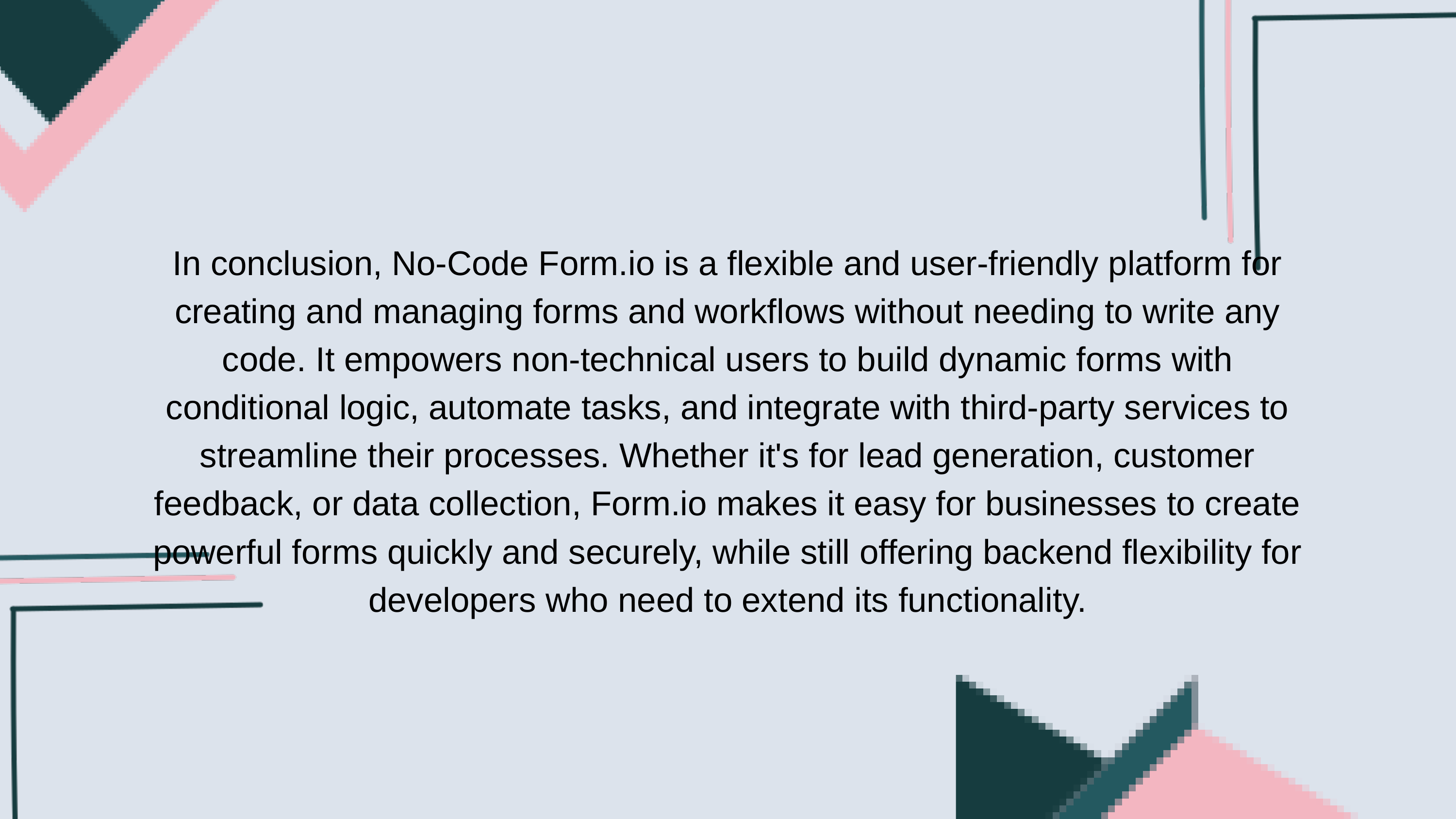

In conclusion, No-Code Form.io is a flexible and user-friendly platform for creating and managing forms and workflows without needing to write any code. It empowers non-technical users to build dynamic forms with conditional logic, automate tasks, and integrate with third-party services to streamline their processes. Whether it's for lead generation, customer feedback, or data collection, Form.io makes it easy for businesses to create powerful forms quickly and securely, while still offering backend flexibility for developers who need to extend its functionality.